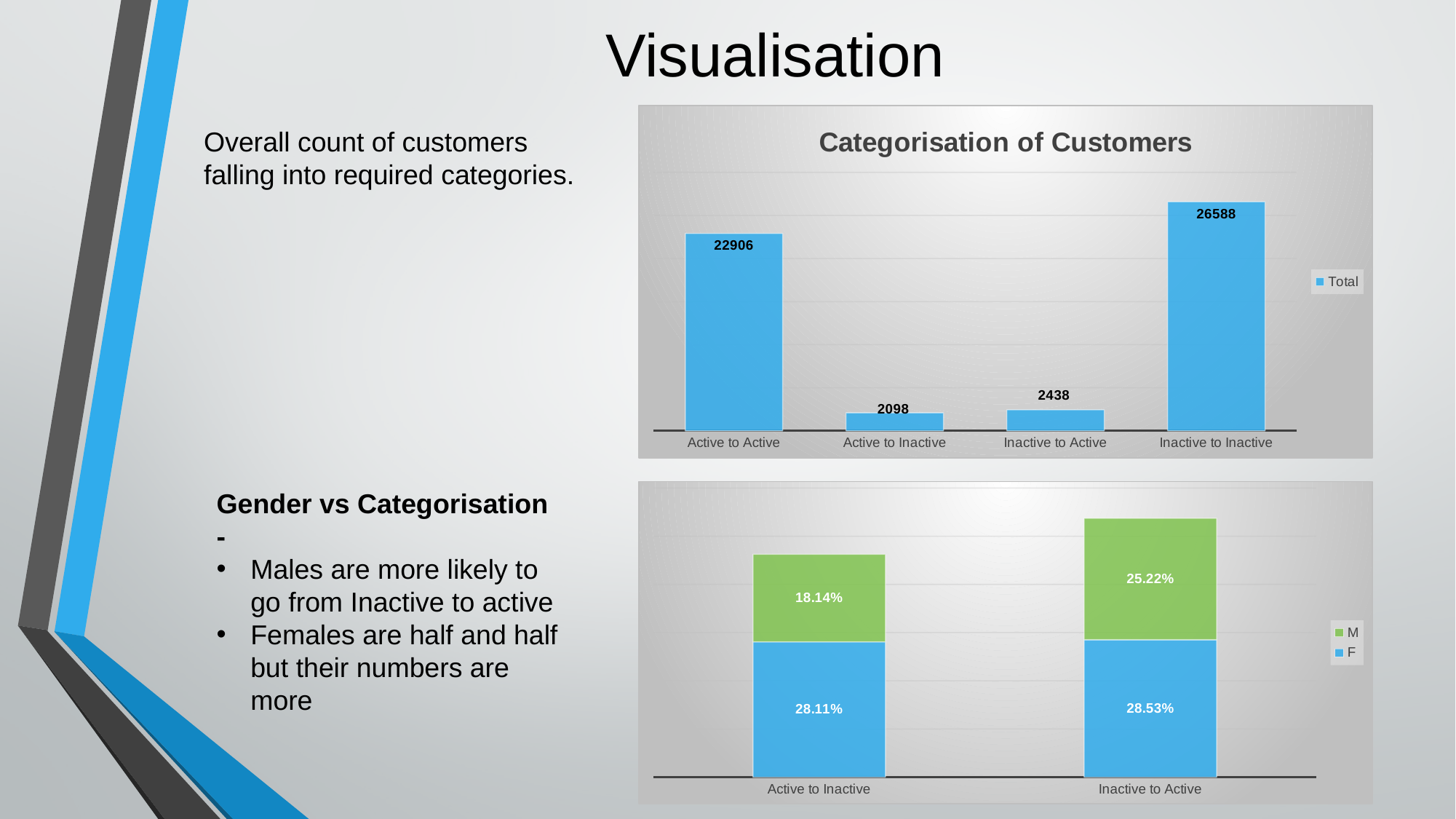

# Visualisation

### Chart: Categorisation of Customers

| Category | Total |
|---|---|
| Active to Active | 22906.0 |
| Active to Inactive | 2098.0 |
| Inactive to Active | 2438.0 |
| Inactive to Inactive | 26588.0 |
Overall count of customers falling into required categories.
Gender vs Categorisation -
Males are more likely to go from Inactive to active
Females are half and half but their numbers are more

### Chart

| Category | F | M |
|---|---|---|
| Active to Inactive | 0.2810846560846561 | 0.1814373897707231 |
| Inactive to Active | 0.28527336860670194 | 0.25220458553791886 |